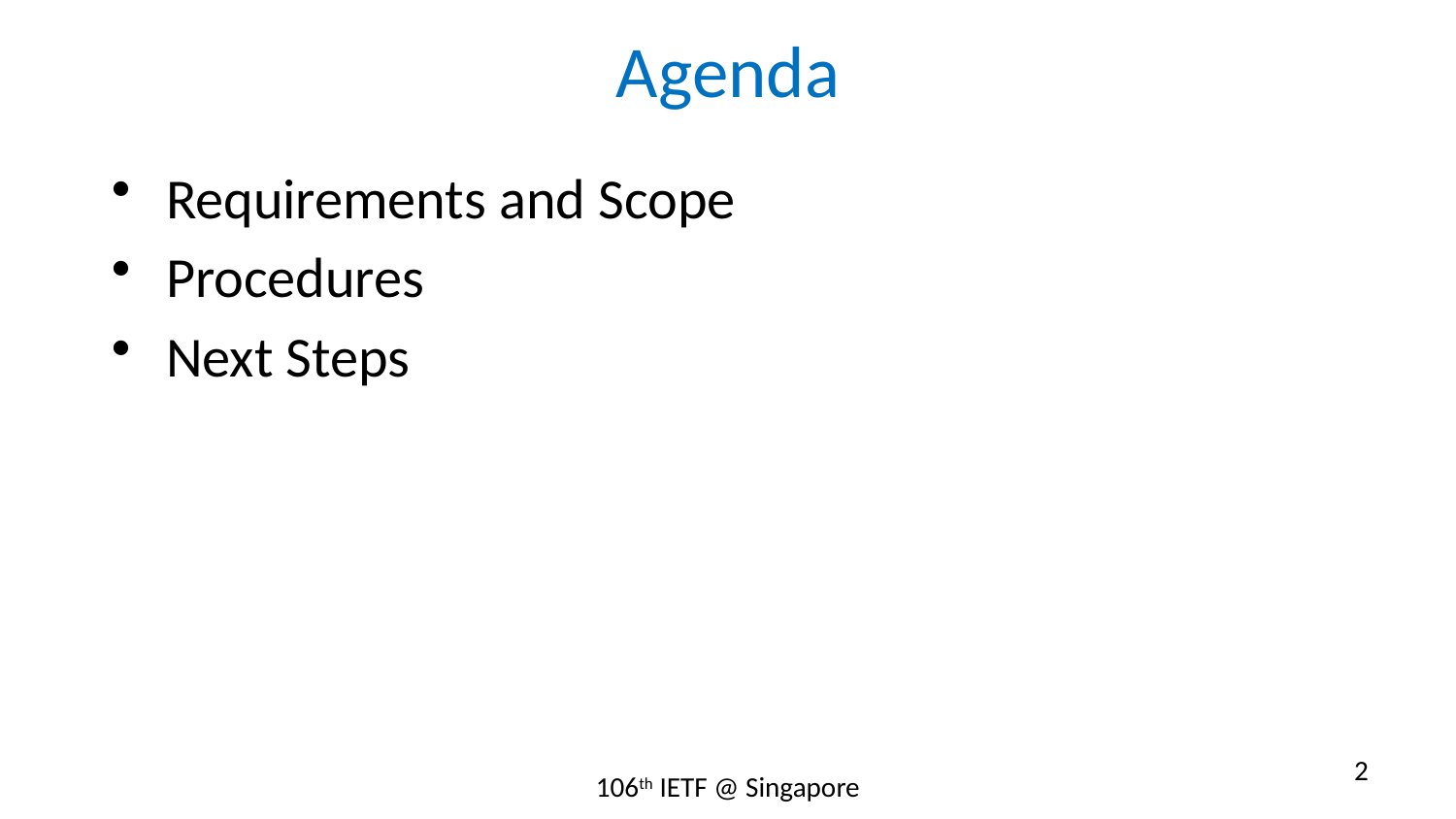

# Agenda
Requirements and Scope
Procedures
Next Steps
2
106th IETF @ Singapore